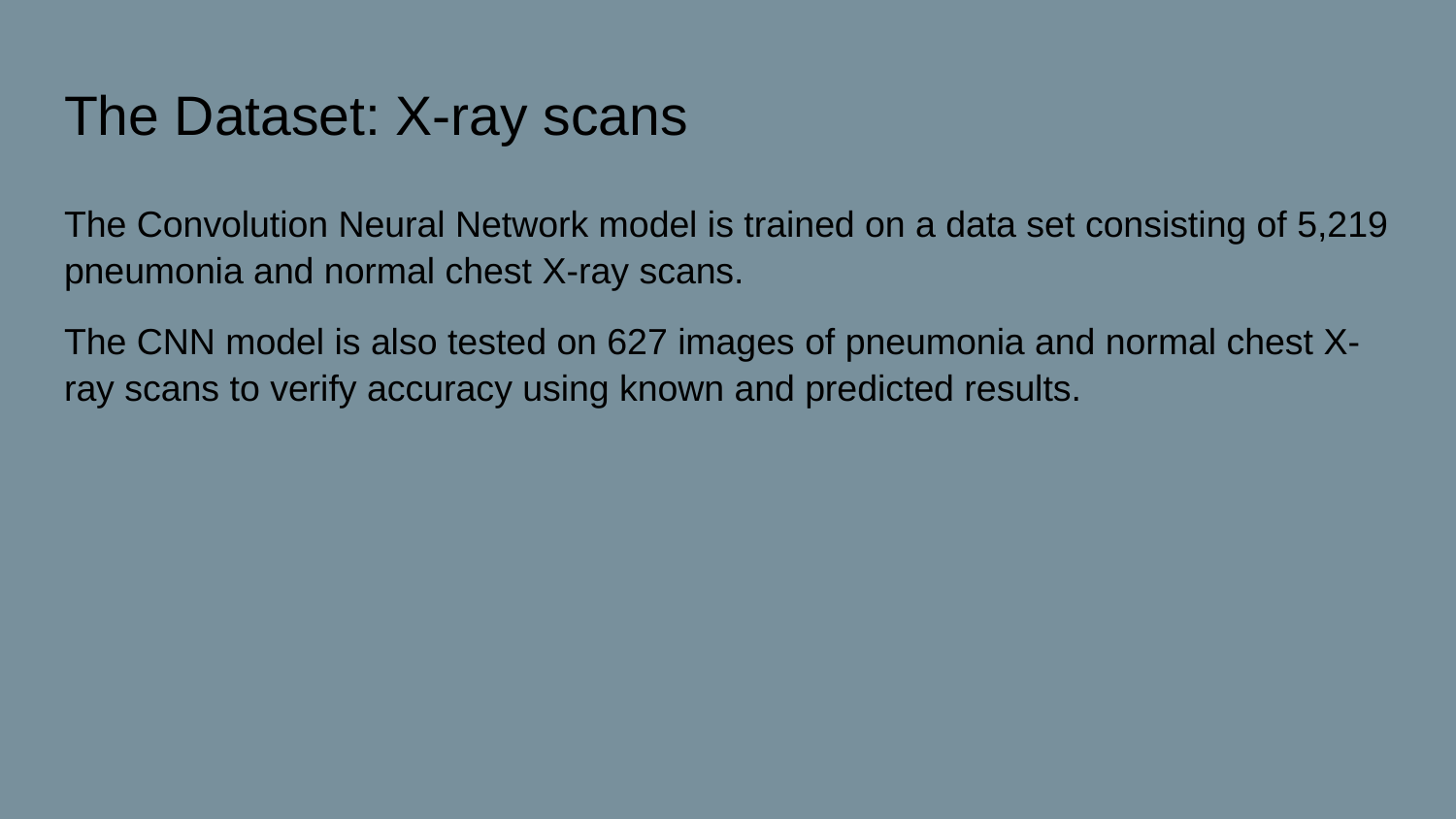

# The Dataset: X-ray scans
The Convolution Neural Network model is trained on a data set consisting of 5,219 pneumonia and normal chest X-ray scans.
The CNN model is also tested on 627 images of pneumonia and normal chest X-ray scans to verify accuracy using known and predicted results.